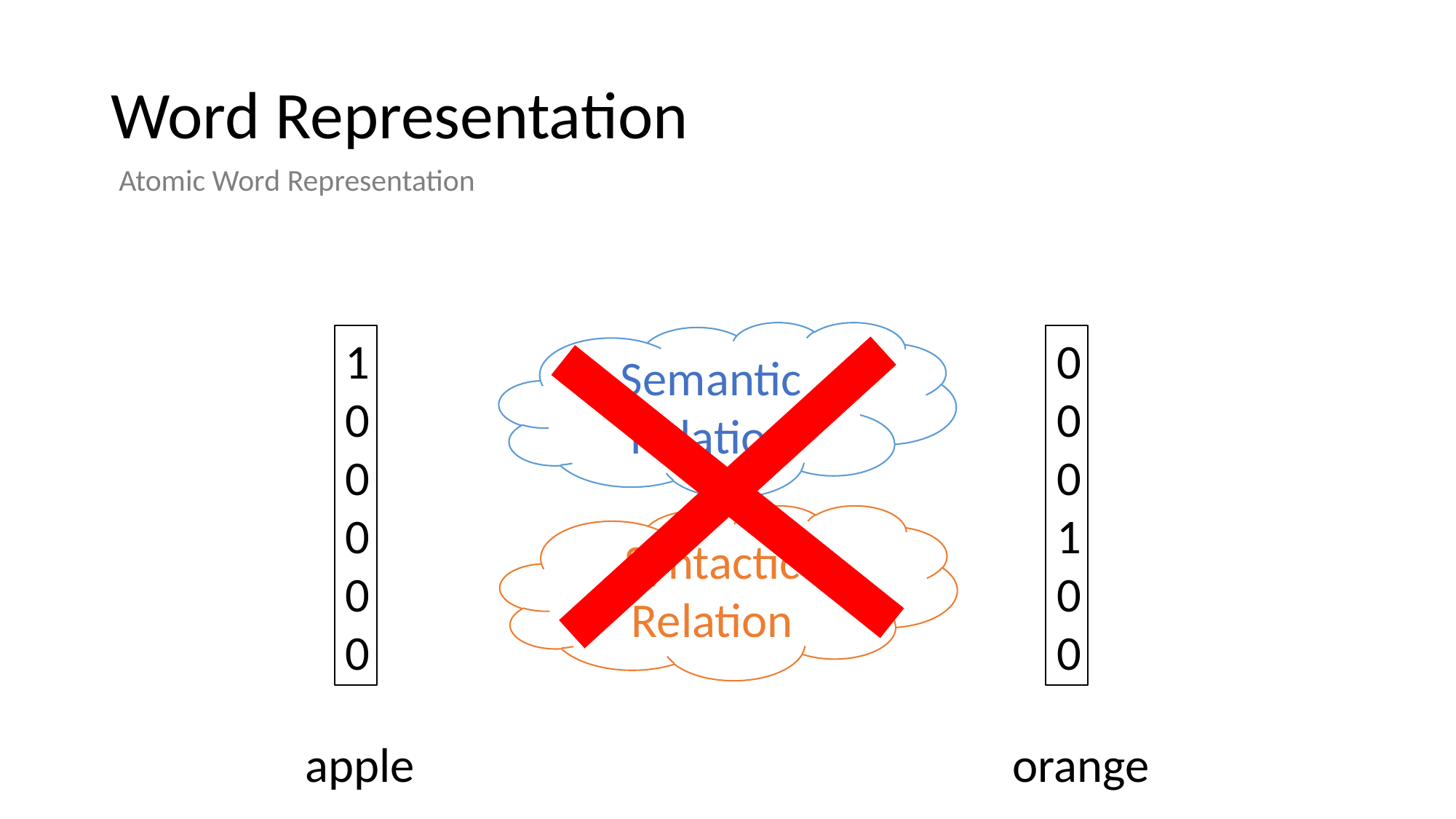

# Word Representation
Atomic Word Representation

Semantic Relation
100000
000100

Syntactic Relation
apple
orange